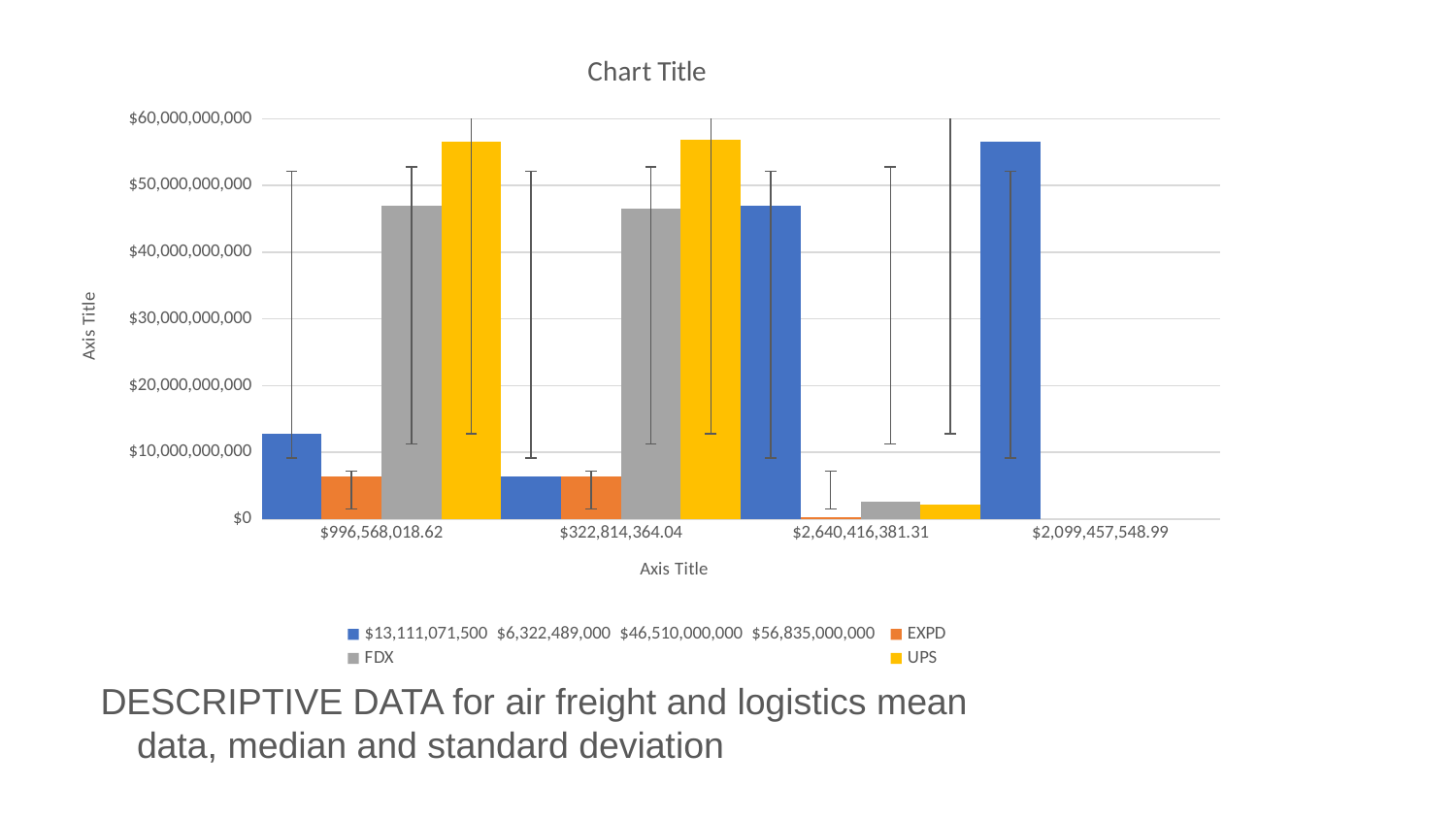

[unsupported chart]

DESCRIPTIVE DATA for air freight and logistics mean data, median and standard deviation